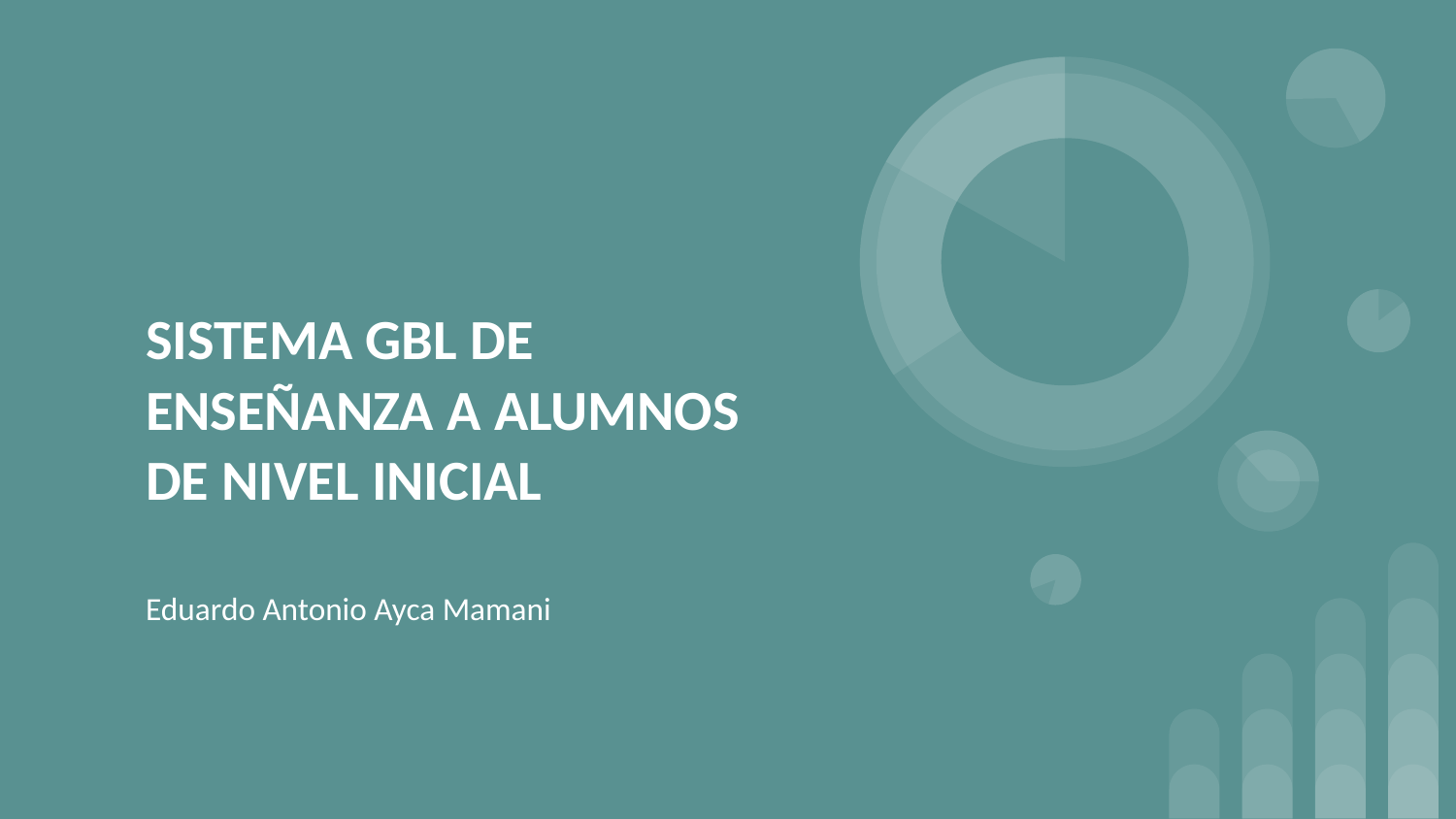

# SISTEMA GBL DE ENSEÑANZA A ALUMNOS DE NIVEL INICIAL
Eduardo Antonio Ayca Mamani